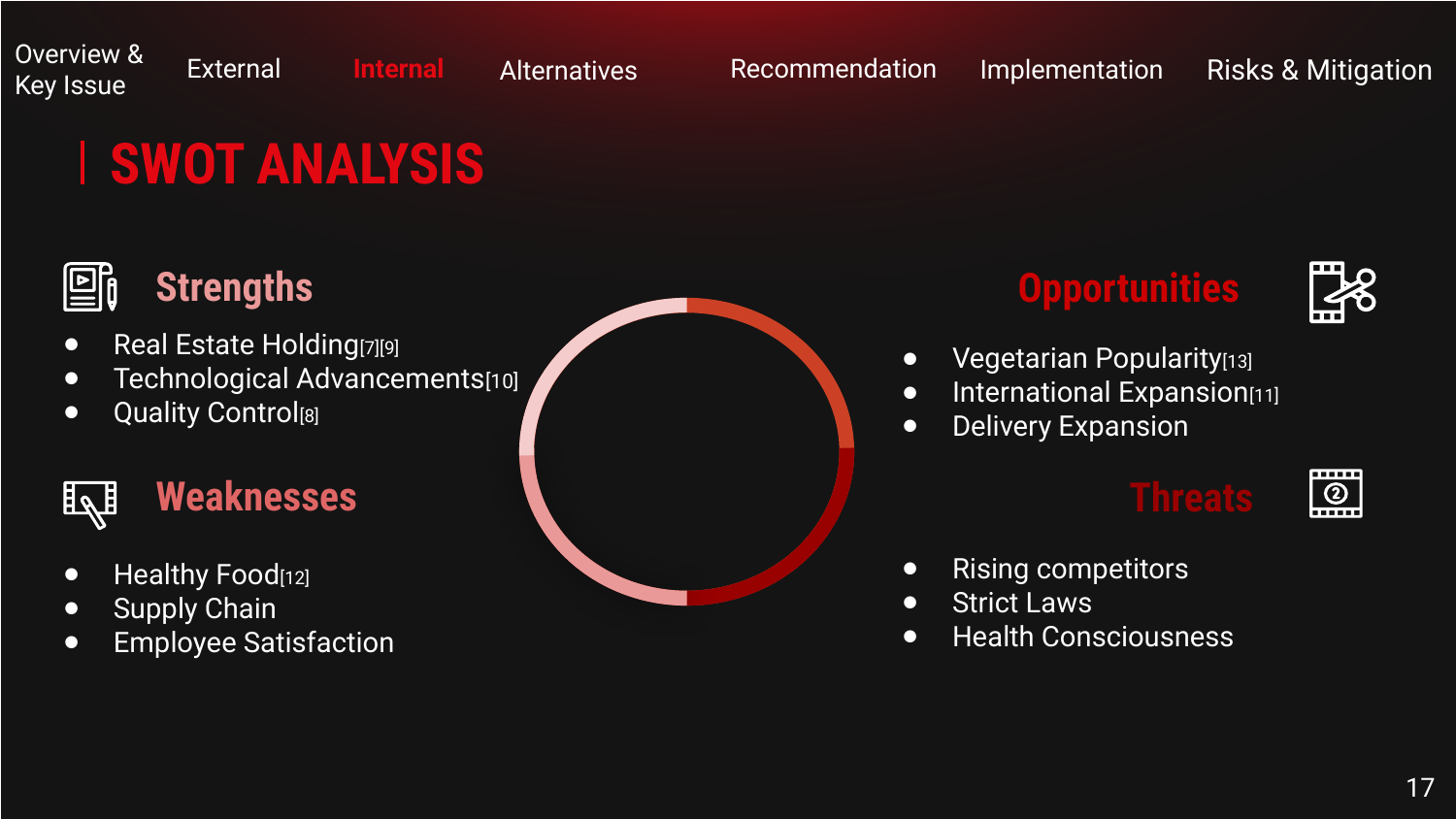

Risks & Mitigation
  External
Internal
Recommendation

Overview & Key Issue

Alternatives
Implementation
# SWOT ANALYSIS
Strengths
Opportunities

Real Estate Holding[7][9]
Technological Advancements[10]
Quality Control[8]
Vegetarian Popularity[13]
International Expansion[11]
Delivery Expansion

Weaknesses
Threats

Healthy Food[12]
Supply Chain
Employee Satisfaction
Rising competitors
Strict Laws
Health Consciousness
17